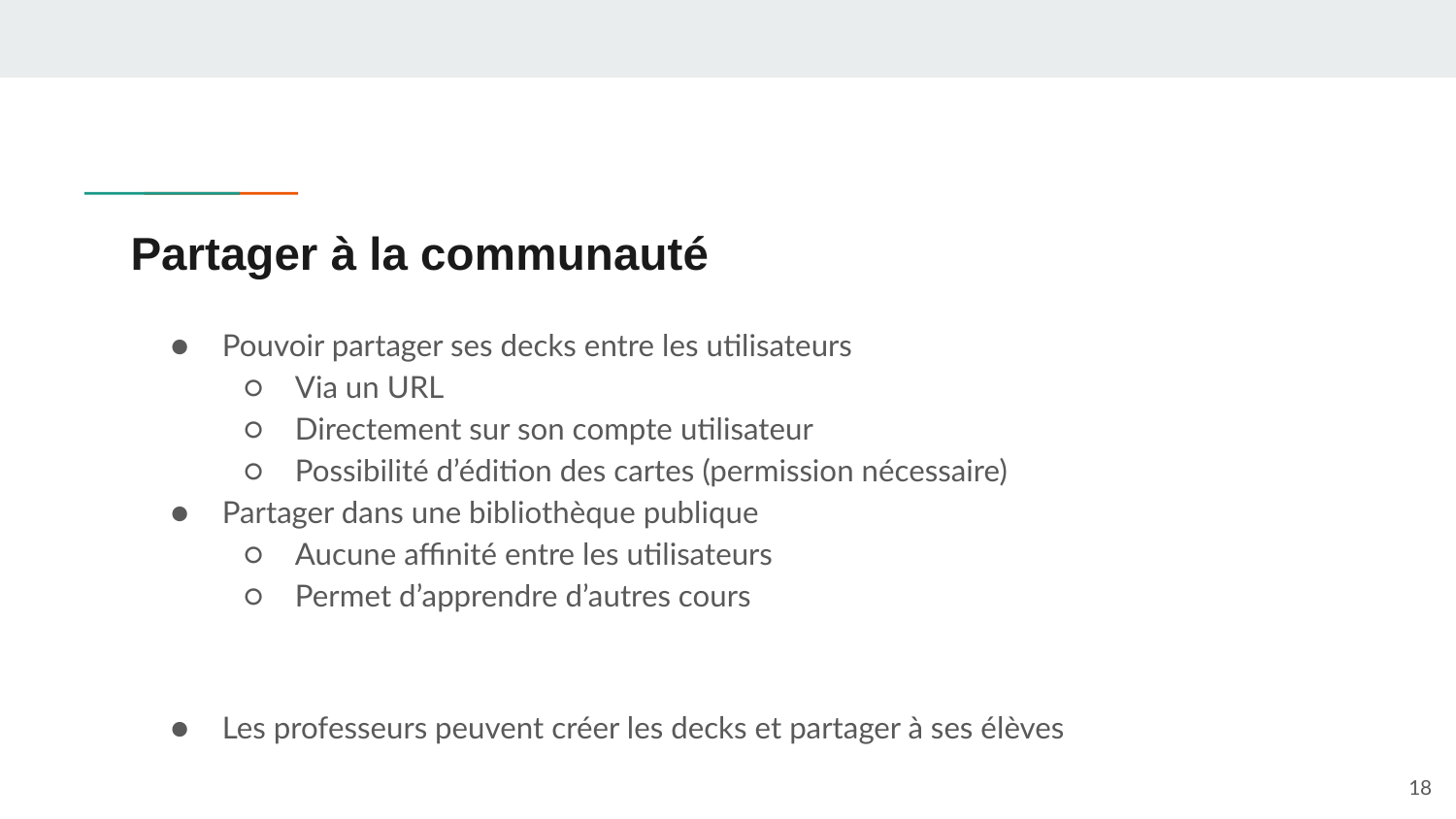

# Partager à la communauté
Pouvoir partager ses decks entre les utilisateurs
Via un URL
Directement sur son compte utilisateur
Possibilité d’édition des cartes (permission nécessaire)
Partager dans une bibliothèque publique
Aucune affinité entre les utilisateurs
Permet d’apprendre d’autres cours

Les professeurs peuvent créer les decks et partager à ses élèves
18